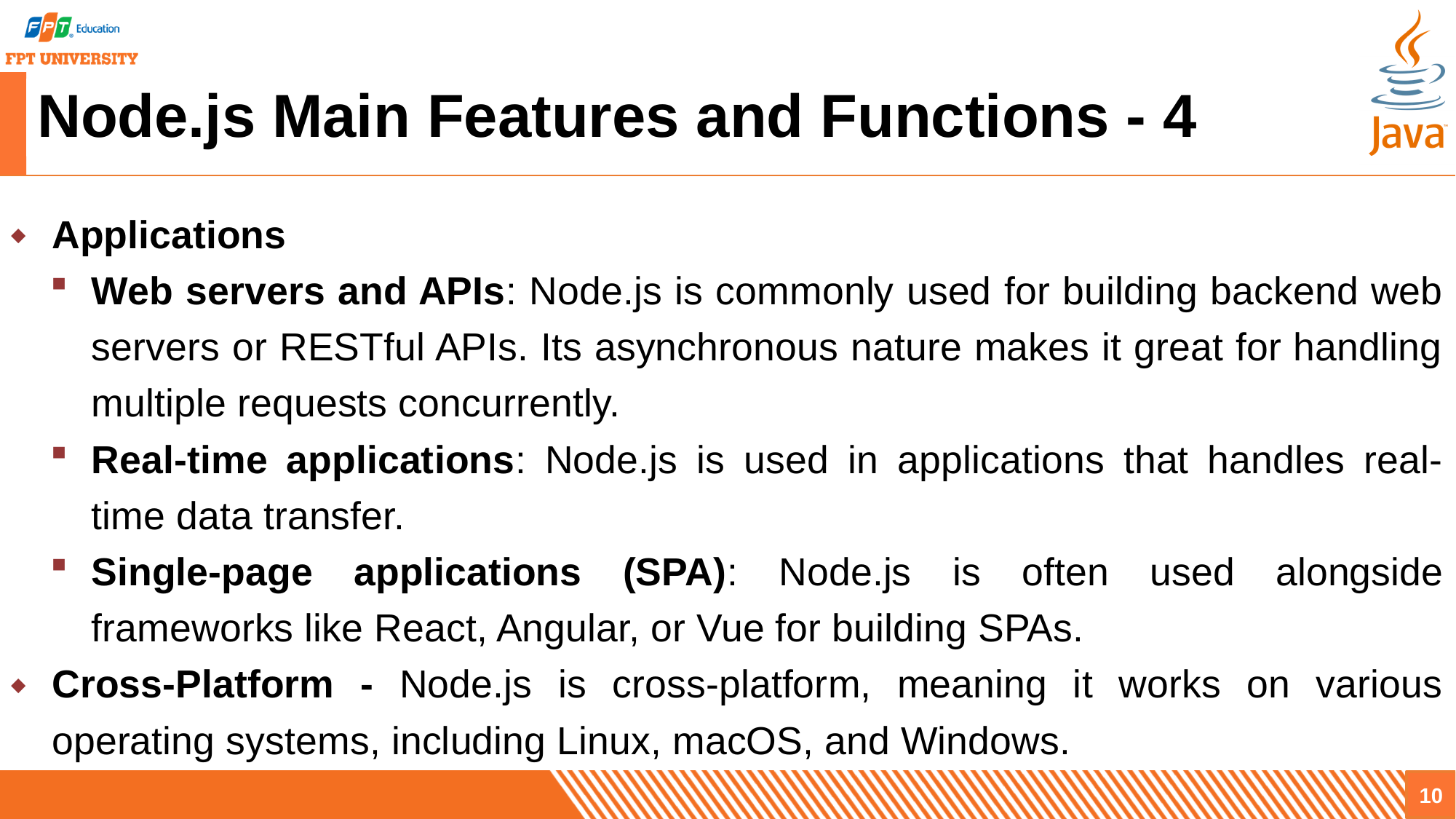

# Node.js Main Features and Functions - 4
Applications
Web servers and APIs: Node.js is commonly used for building backend web servers or RESTful APIs. Its asynchronous nature makes it great for handling multiple requests concurrently.
Real-time applications: Node.js is used in applications that handles real-time data transfer.
Single-page applications (SPA): Node.js is often used alongside frameworks like React, Angular, or Vue for building SPAs.
Cross-Platform - Node.js is cross-platform, meaning it works on various operating systems, including Linux, macOS, and Windows.
10